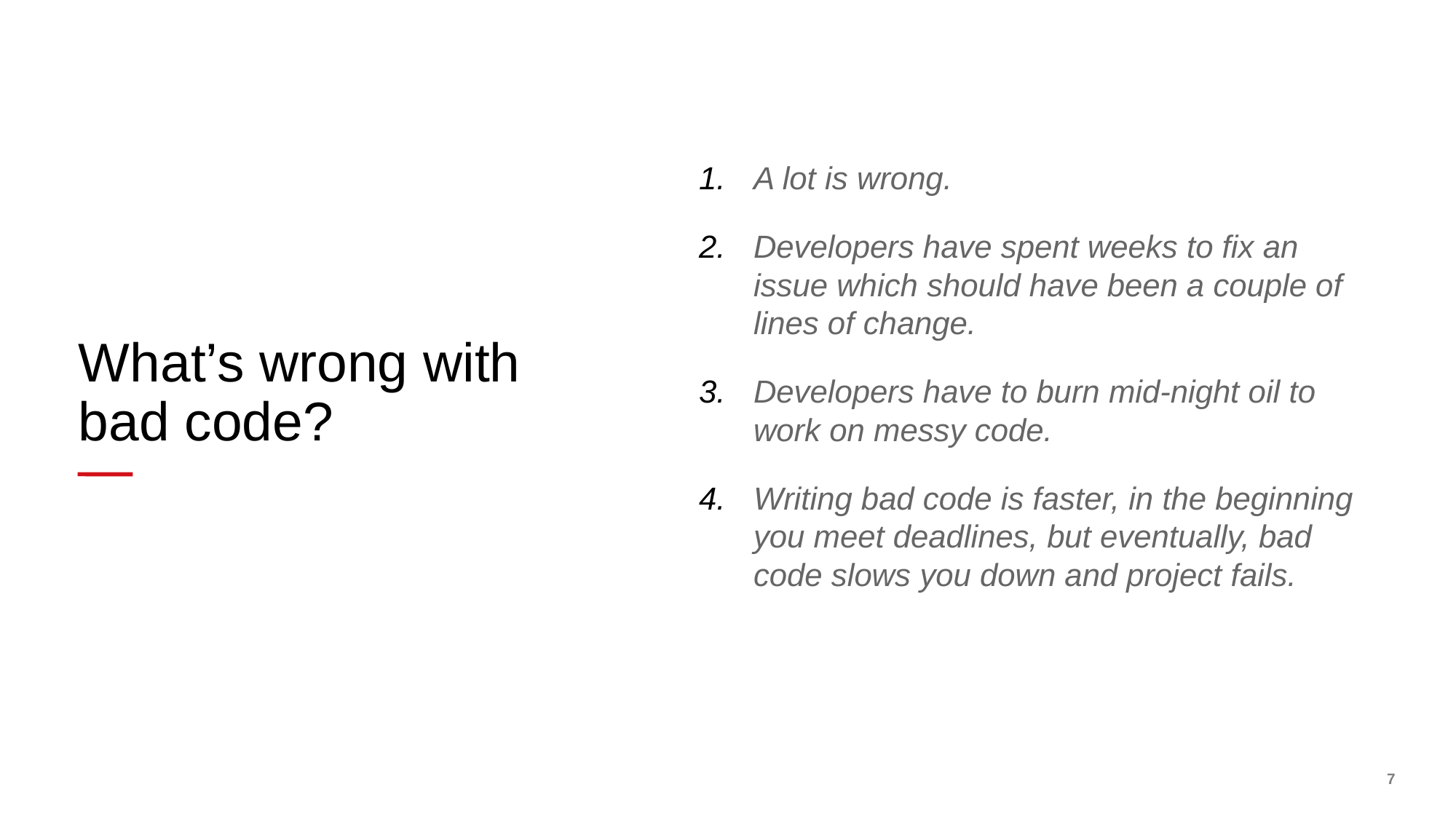

A lot is wrong.
Developers have spent weeks to fix an issue which should have been a couple of lines of change.
Developers have to burn mid-night oil to work on messy code.
Writing bad code is faster, in the beginning you meet deadlines, but eventually, bad code slows you down and project fails.

# What’s wrong with bad code?